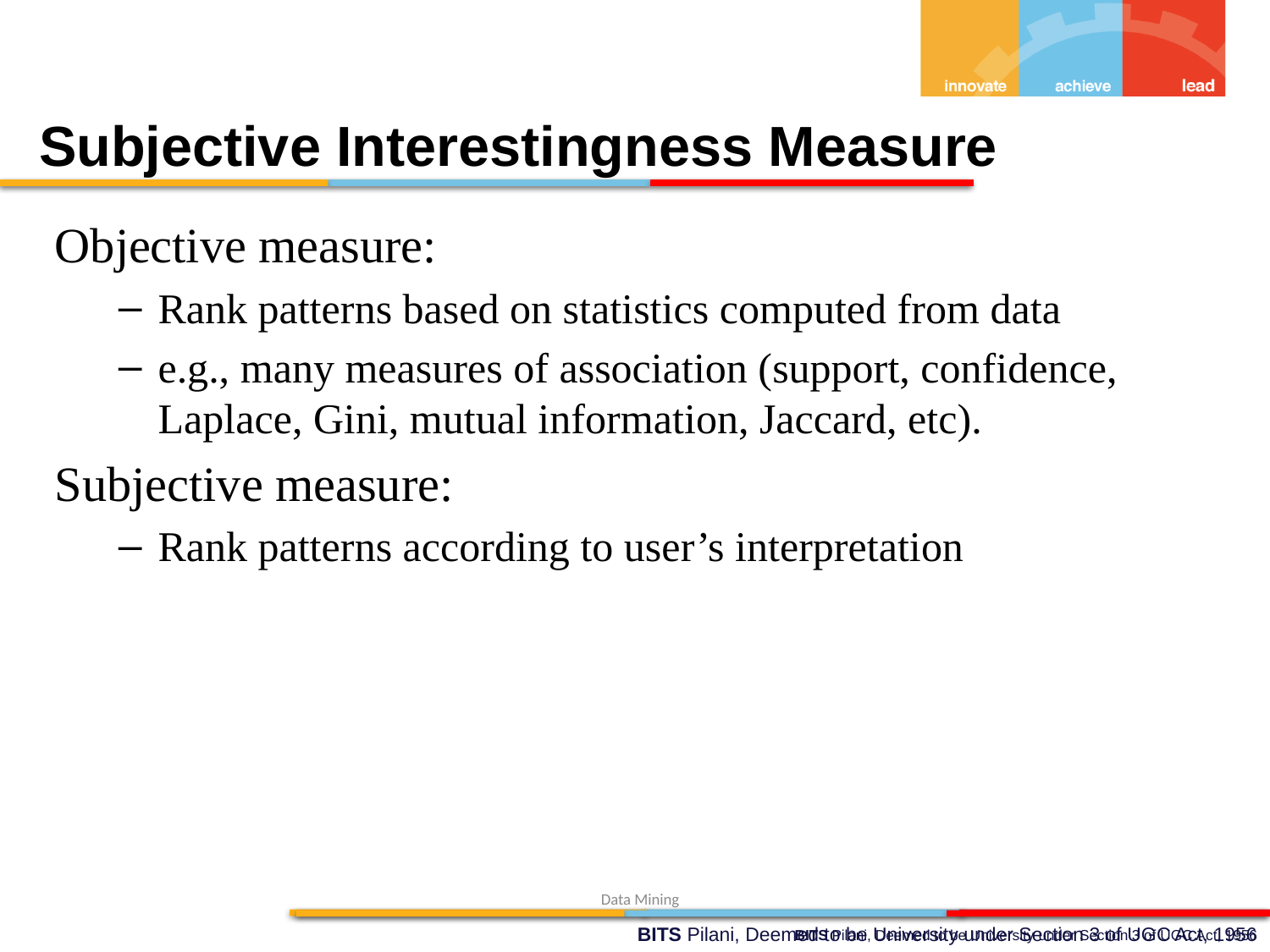

Subjective Interestingness Measure
Objective measure:
Rank patterns based on statistics computed from data
e.g., many measures of association (support, confidence, Laplace, Gini, mutual information, Jaccard, etc).
Subjective measure:
Rank patterns according to user’s interpretation